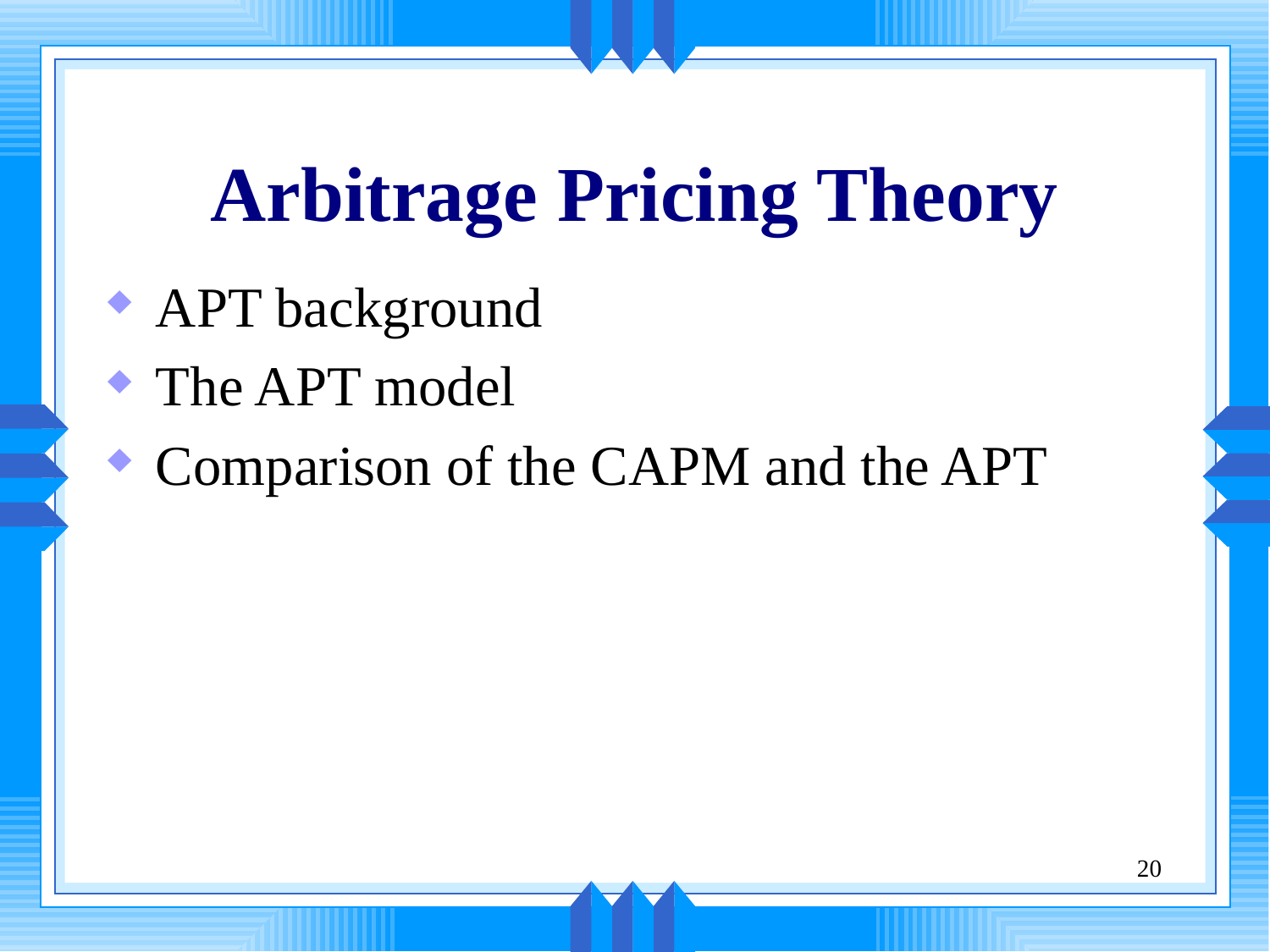

# Arbitrage Pricing Theory
APT background
The APT model
Comparison of the CAPM and the APT
20